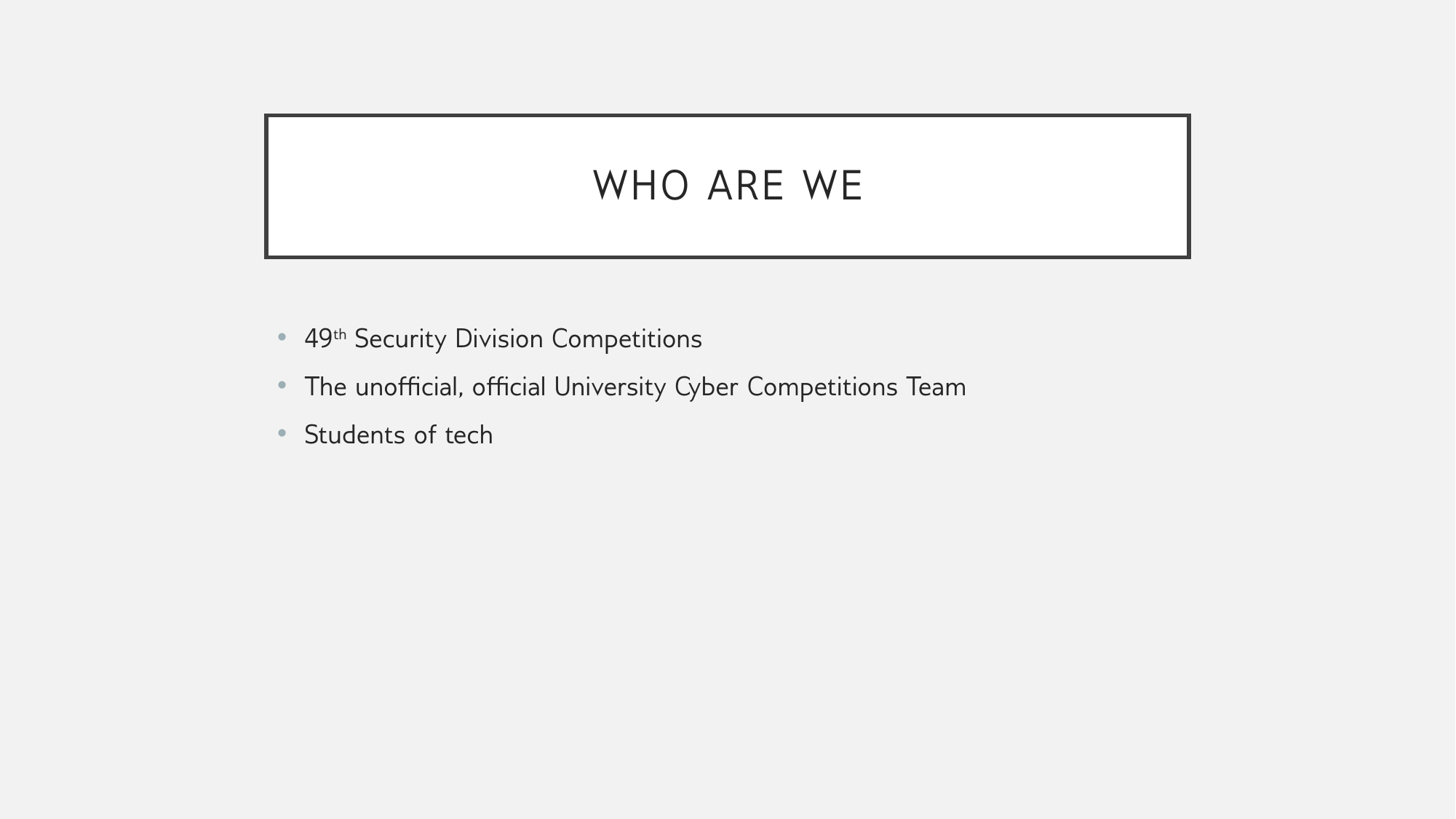

# Who Are We
49th Security Division Competitions
The unofficial, official University Cyber Competitions Team
Students of tech